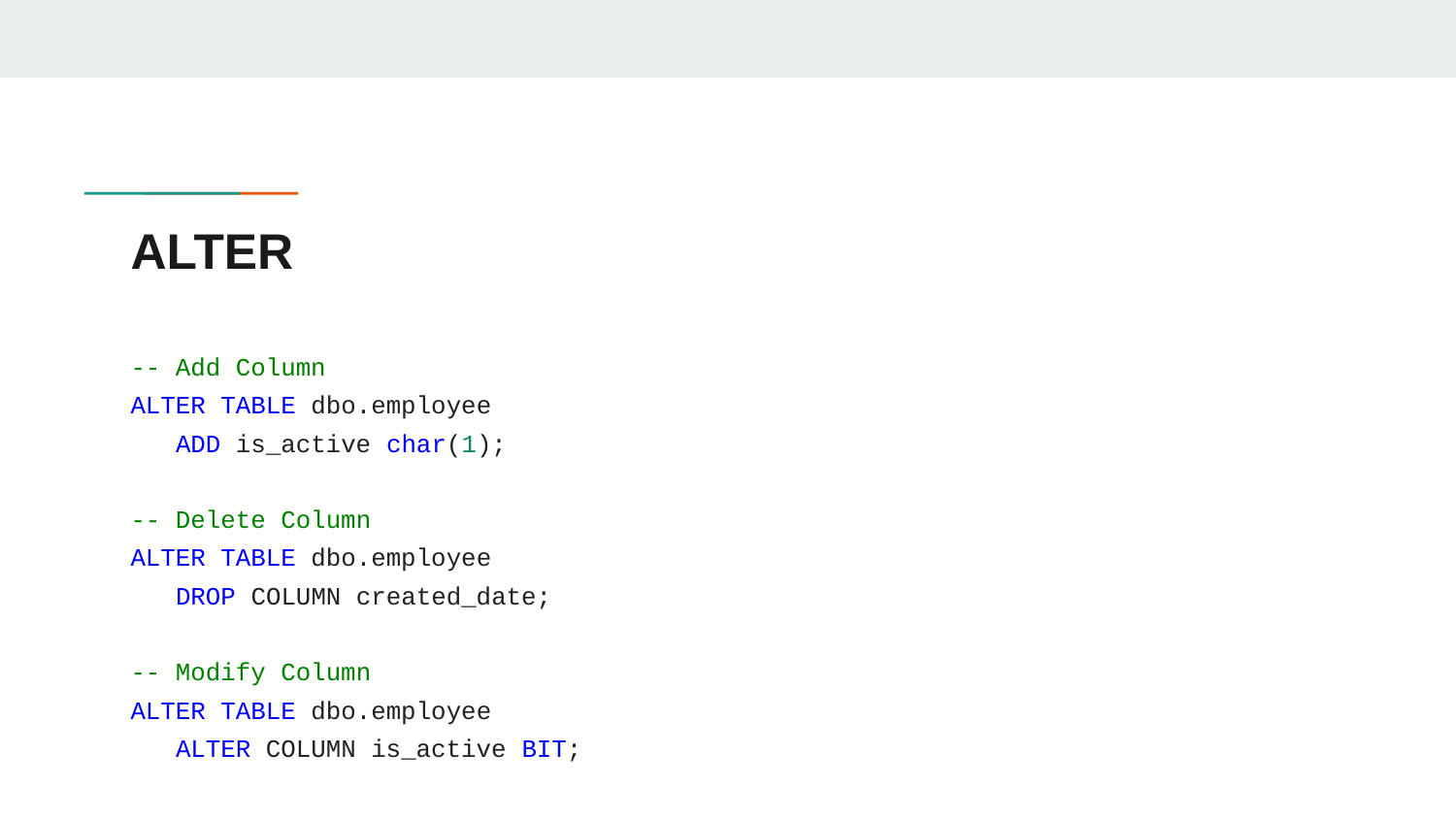

# ALTER
-- Add Column
ALTER TABLE dbo.employee
   ADD is_active char(1);

-- Delete Column
ALTER TABLE dbo.employee
   DROP COLUMN created_date;

-- Modify Column
ALTER TABLE dbo.employee
   ALTER COLUMN is_active BIT;